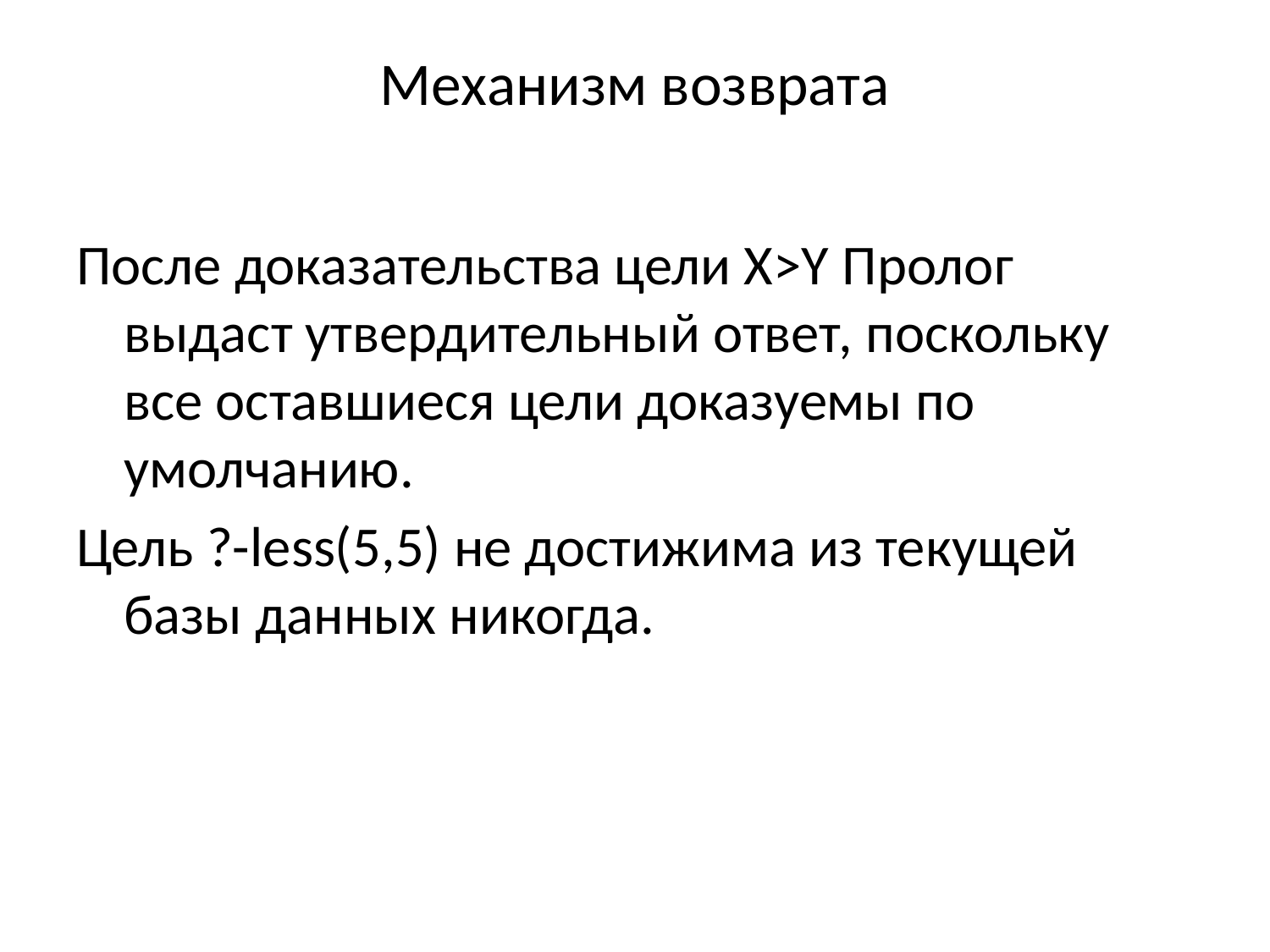

# Механизм возврата
После доказательства цели X>Y Пролог выдаст утвердительный ответ, поскольку все оставшиеся цели доказуемы по умолчанию.
Цель ?-less(5,5) не достижима из текущей базы данных никогда.